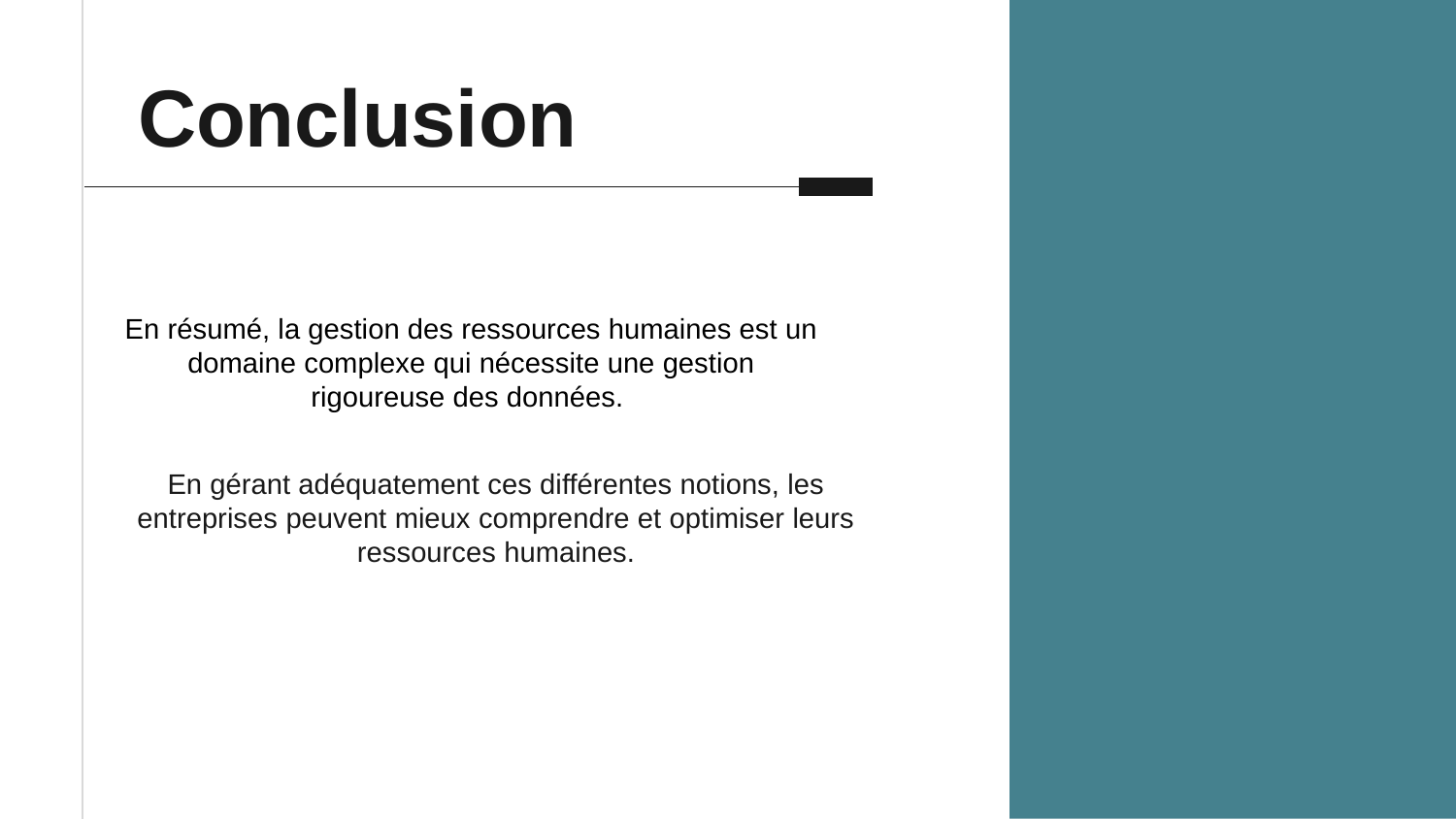

# Conclusion
En résumé, la gestion des ressources humaines est un domaine complexe qui nécessite une gestion rigoureuse des données.
En gérant adéquatement ces différentes notions, les entreprises peuvent mieux comprendre et optimiser leurs ressources humaines.